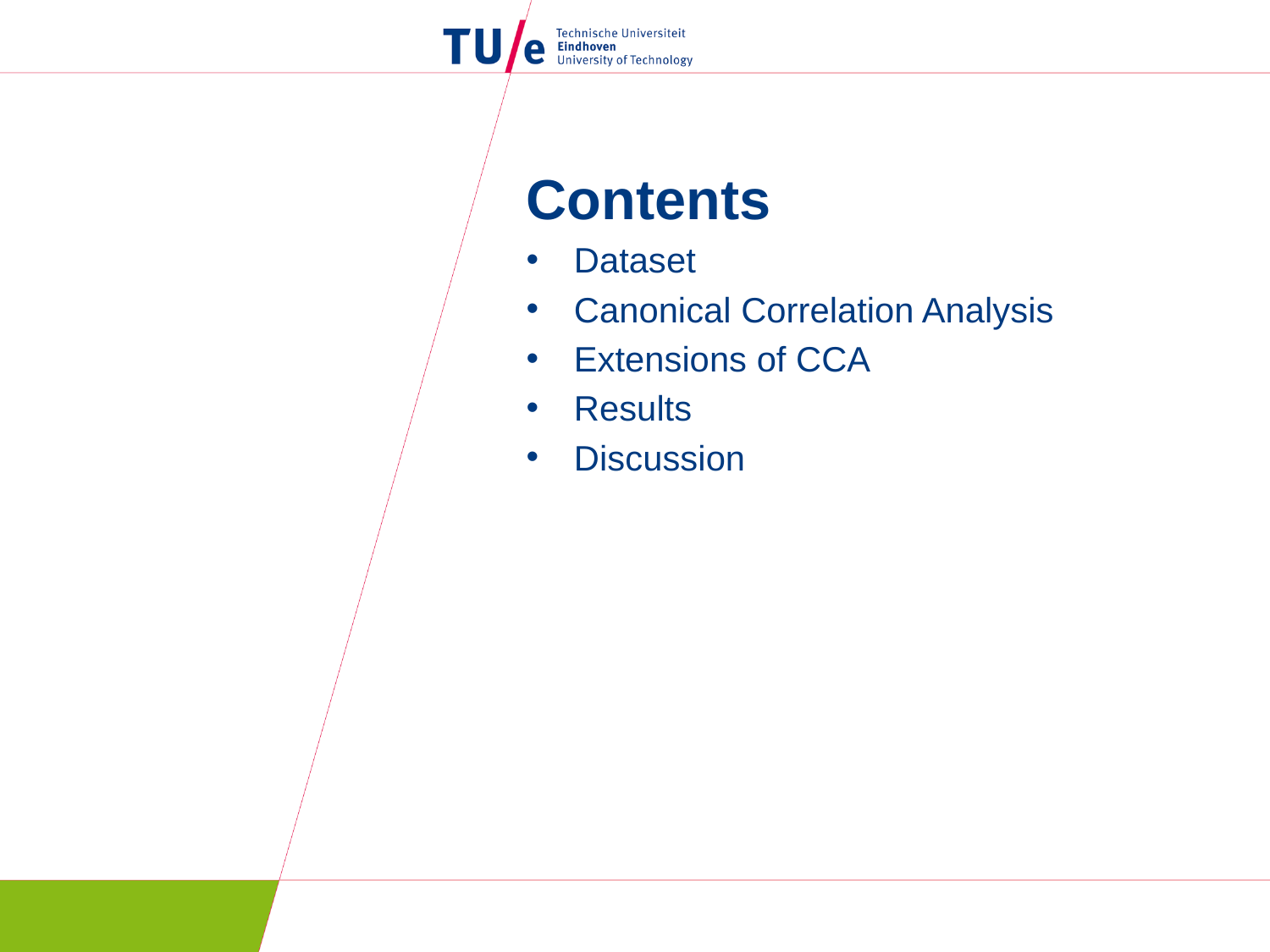

Contents
Dataset
Canonical Correlation Analysis
Extensions of CCA
Results
Discussion